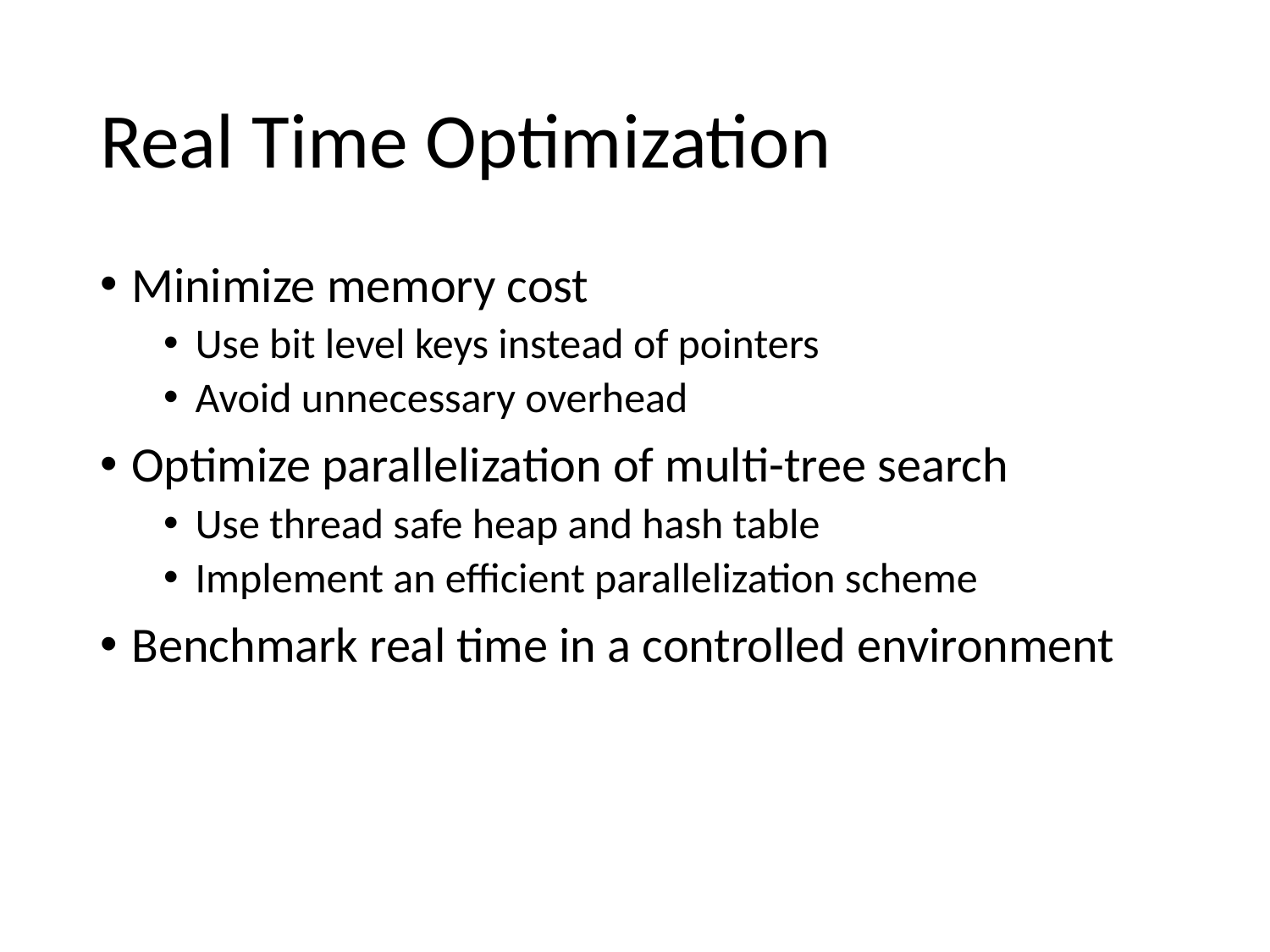

# Real Time Optimization
Minimize memory cost
Use bit level keys instead of pointers
Avoid unnecessary overhead
Optimize parallelization of multi-tree search
Use thread safe heap and hash table
Implement an efficient parallelization scheme
Benchmark real time in a controlled environment